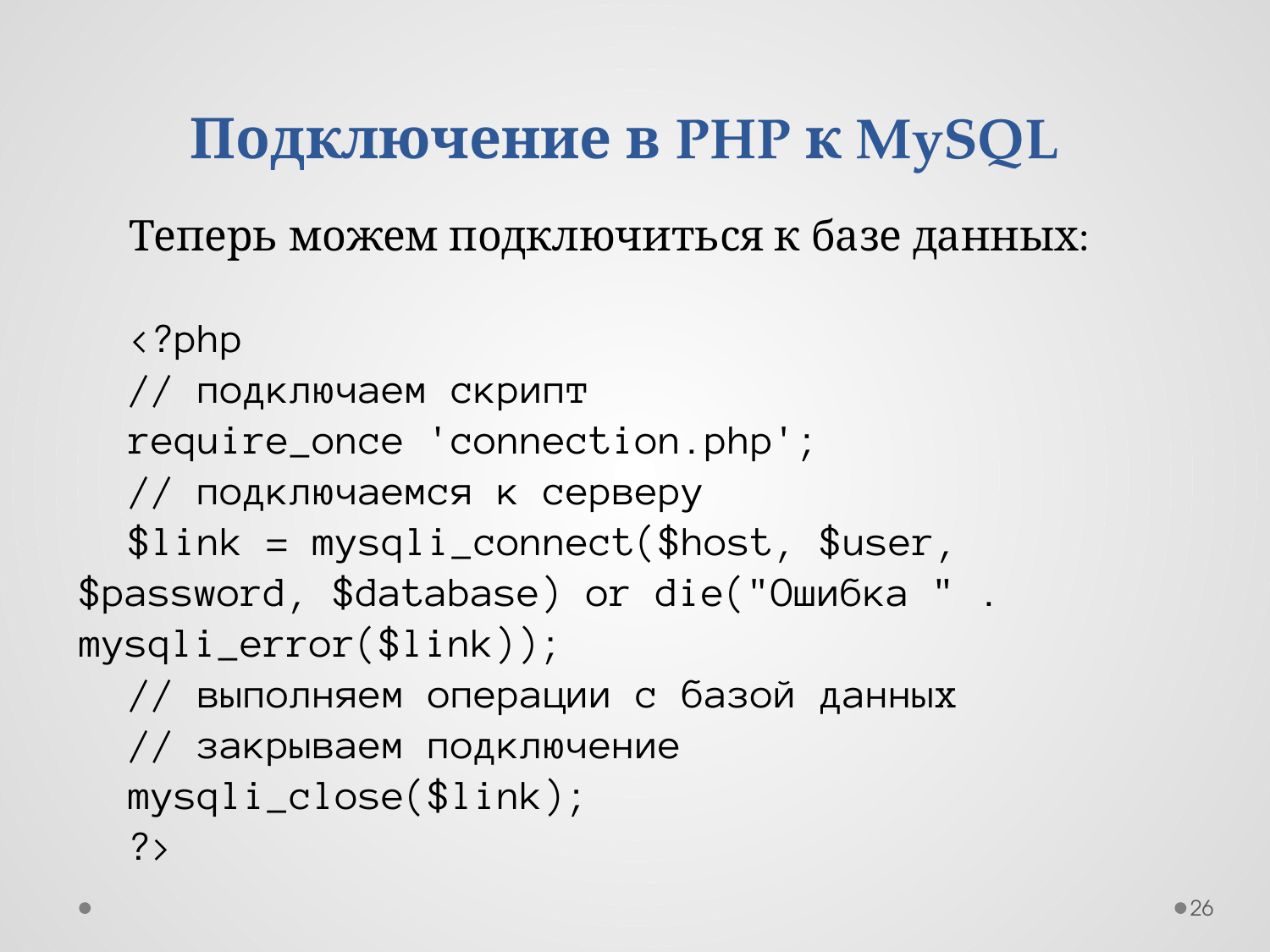

Подключение в PHP к MySQL
Теперь можем подключиться к базе данных:

<?php
// подключаем скрипт
require_once 'connection.php';
// подключаемся к серверу
$link = mysqli_connect($host, $user, $password, $database) or die("Ошибка " . mysqli_error($link));
// выполняем операции с базой данных
// закрываем подключение
mysqli_close($link);
?>

26